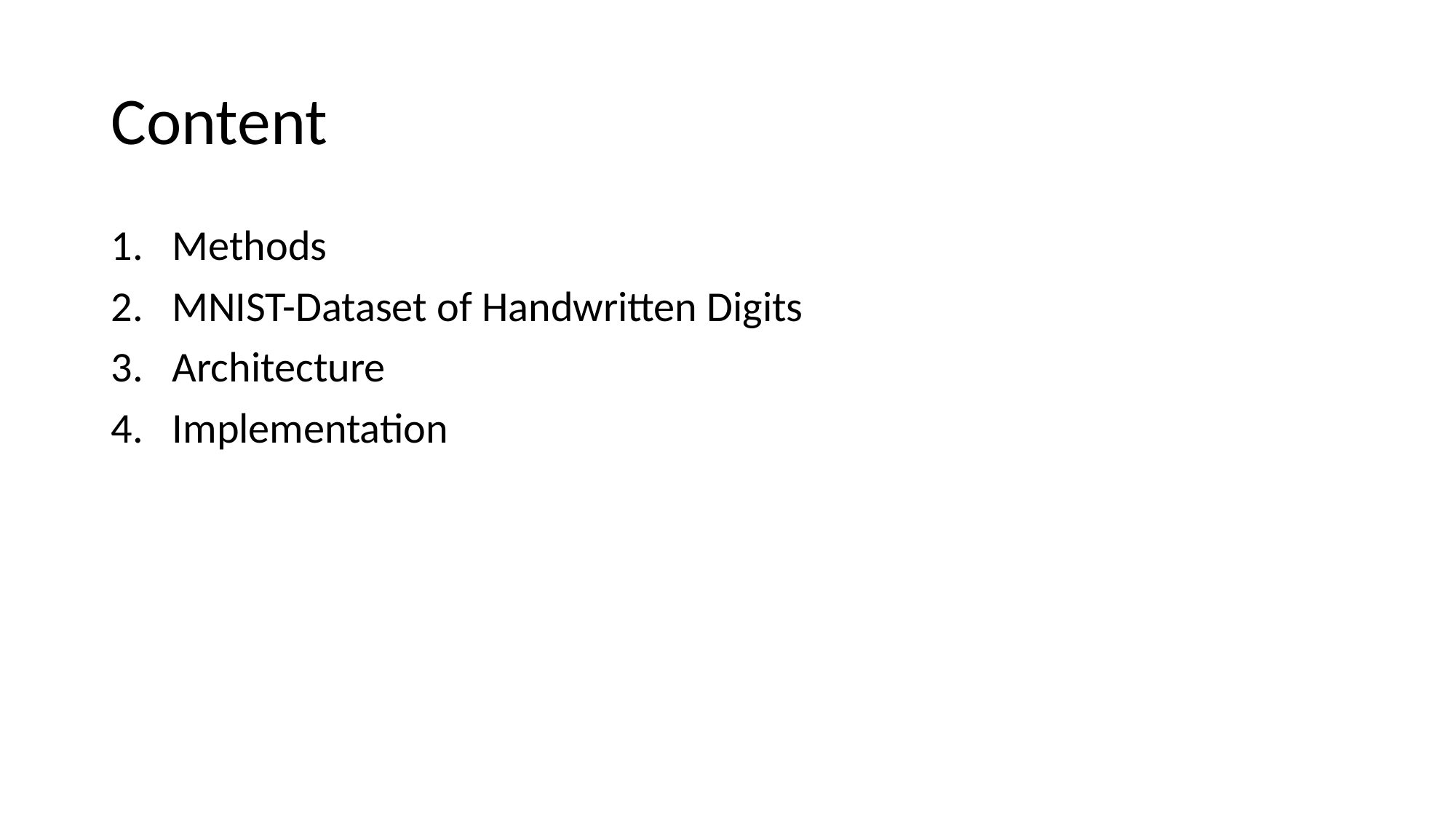

# Content
Methods
MNIST-Dataset of Handwritten Digits
Architecture
Implementation